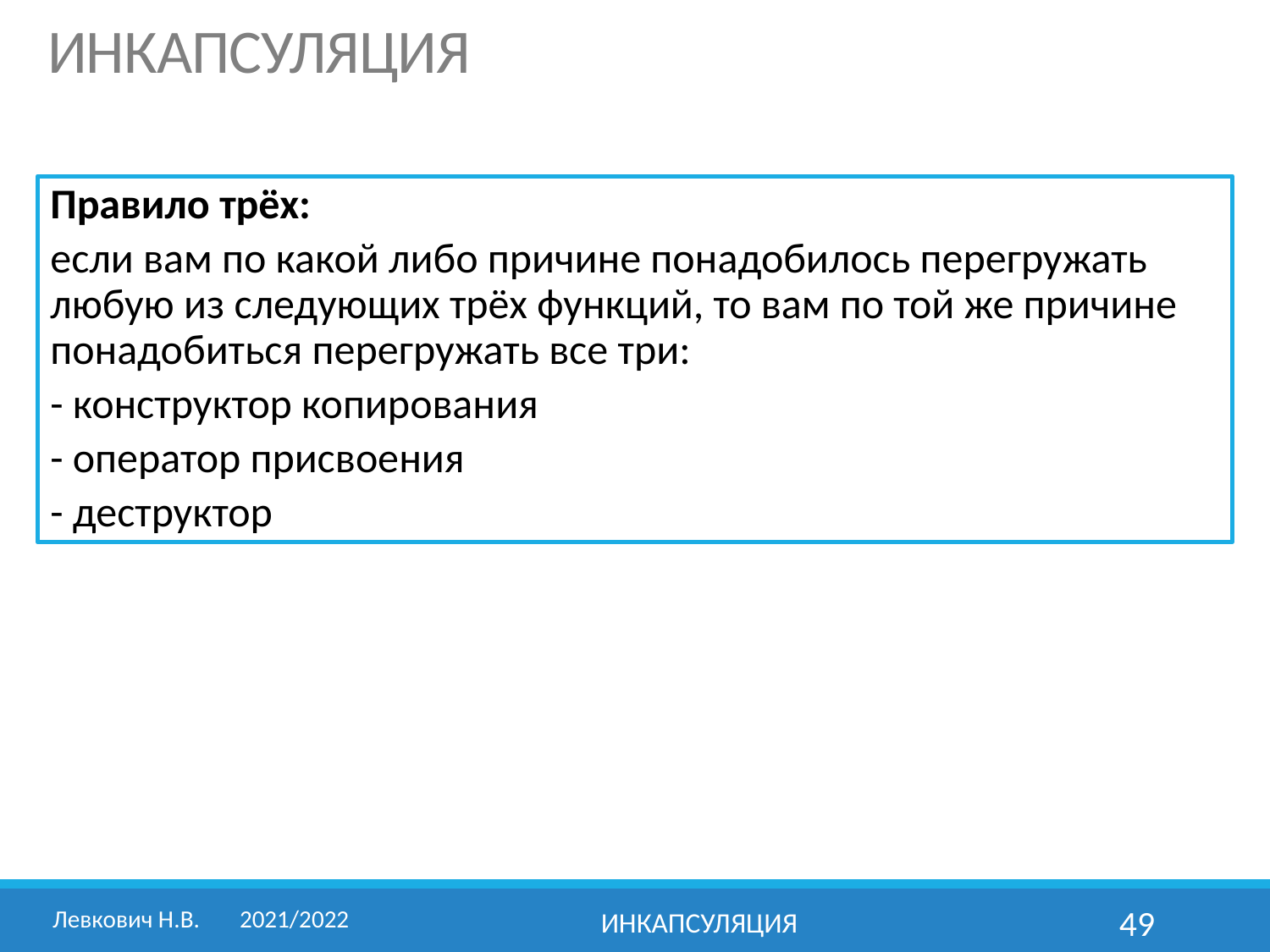

# ИНКАПСУЛЯЦИЯ

Правило трёх:
если вам по какой либо причине понадобилось перегружать любую из следующих трёх функций, то вам по той же причине понадобиться перегружать все три:
- конструктор копирования
- оператор присвоения
- деструктор
Левкович Н.В.	2021/2022
Инкапсуляция
49